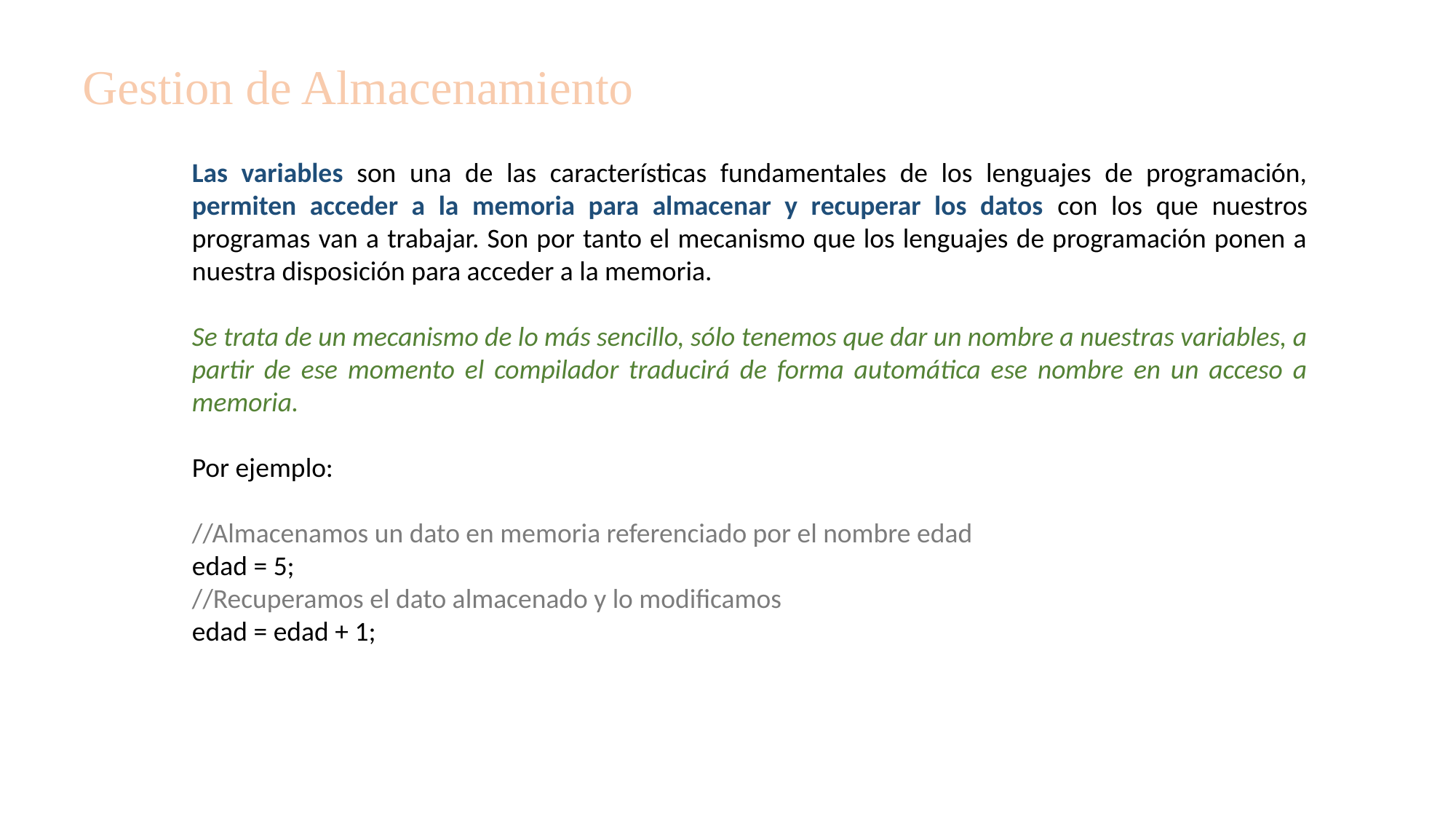

Gestion de Almacenamiento
Las variables son una de las características fundamentales de los lenguajes de programación, permiten acceder a la memoria para almacenar y recuperar los datos con los que nuestros programas van a trabajar. Son por tanto el mecanismo que los lenguajes de programación ponen a nuestra disposición para acceder a la memoria.

Se trata de un mecanismo de lo más sencillo, sólo tenemos que dar un nombre a nuestras variables, a partir de ese momento el compilador traducirá de forma automática ese nombre en un acceso a memoria.

Por ejemplo:

//Almacenamos un dato en memoria referenciado por el nombre edad
edad = 5;
//Recuperamos el dato almacenado y lo modificamos
edad = edad + 1;